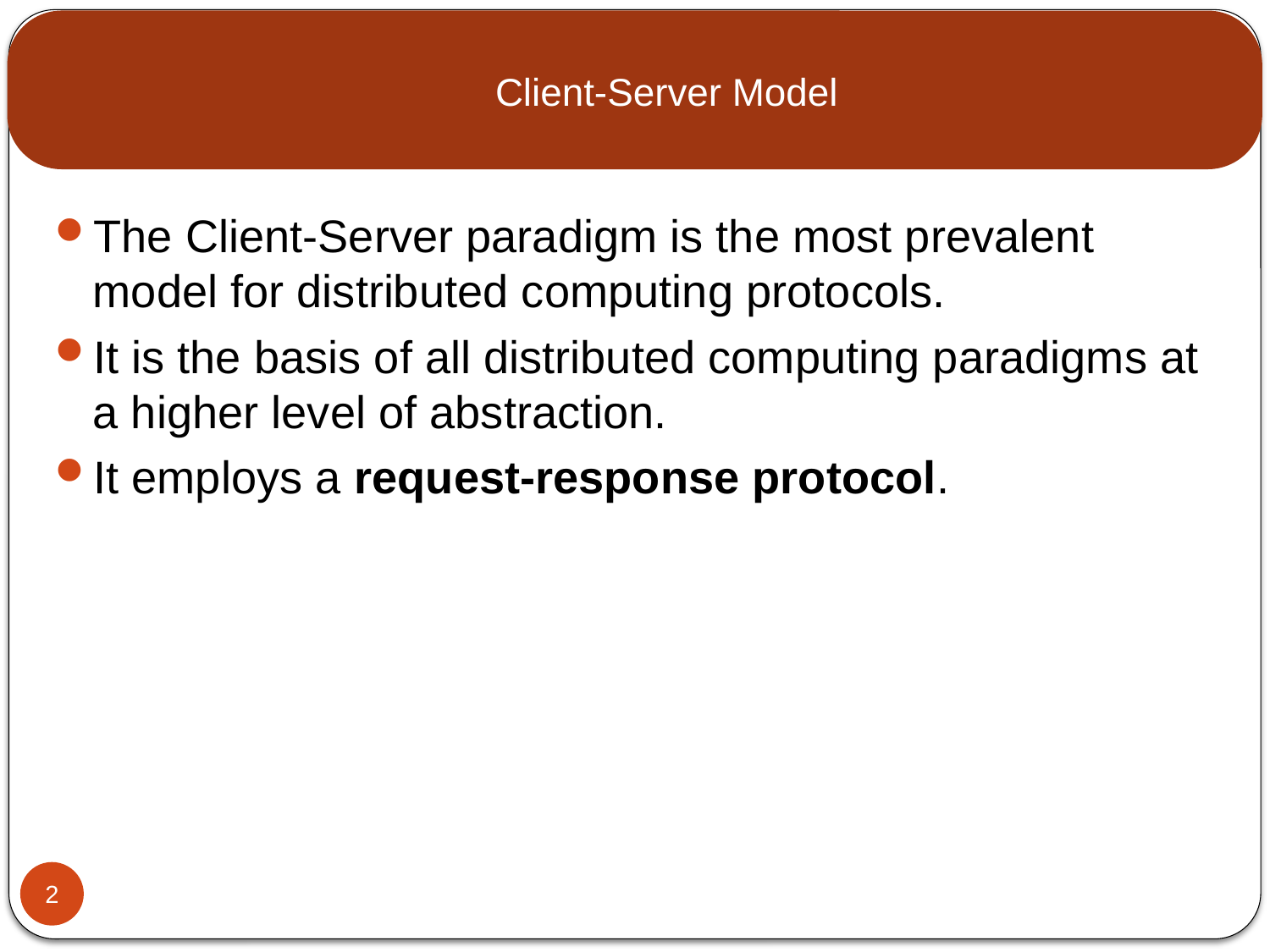

# Client-Server Model
The Client-Server paradigm is the most prevalent model for distributed computing protocols.
It is the basis of all distributed computing paradigms at a higher level of abstraction.
It employs a request-response protocol.

2